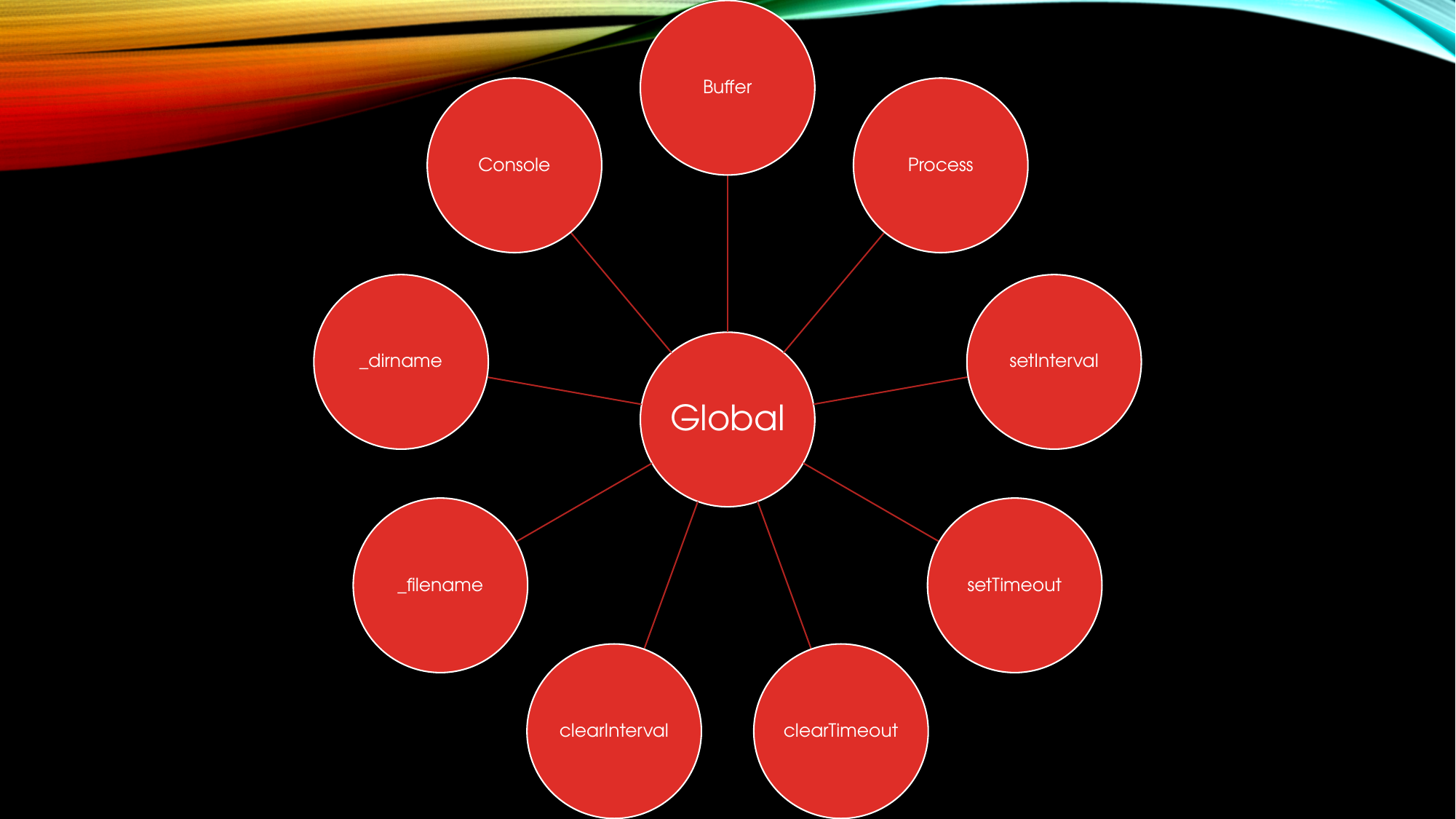

Global

Buffer

Process

setInterval

setTimeout

clearTimeout

clearInterval

_filename

_dirname

Console